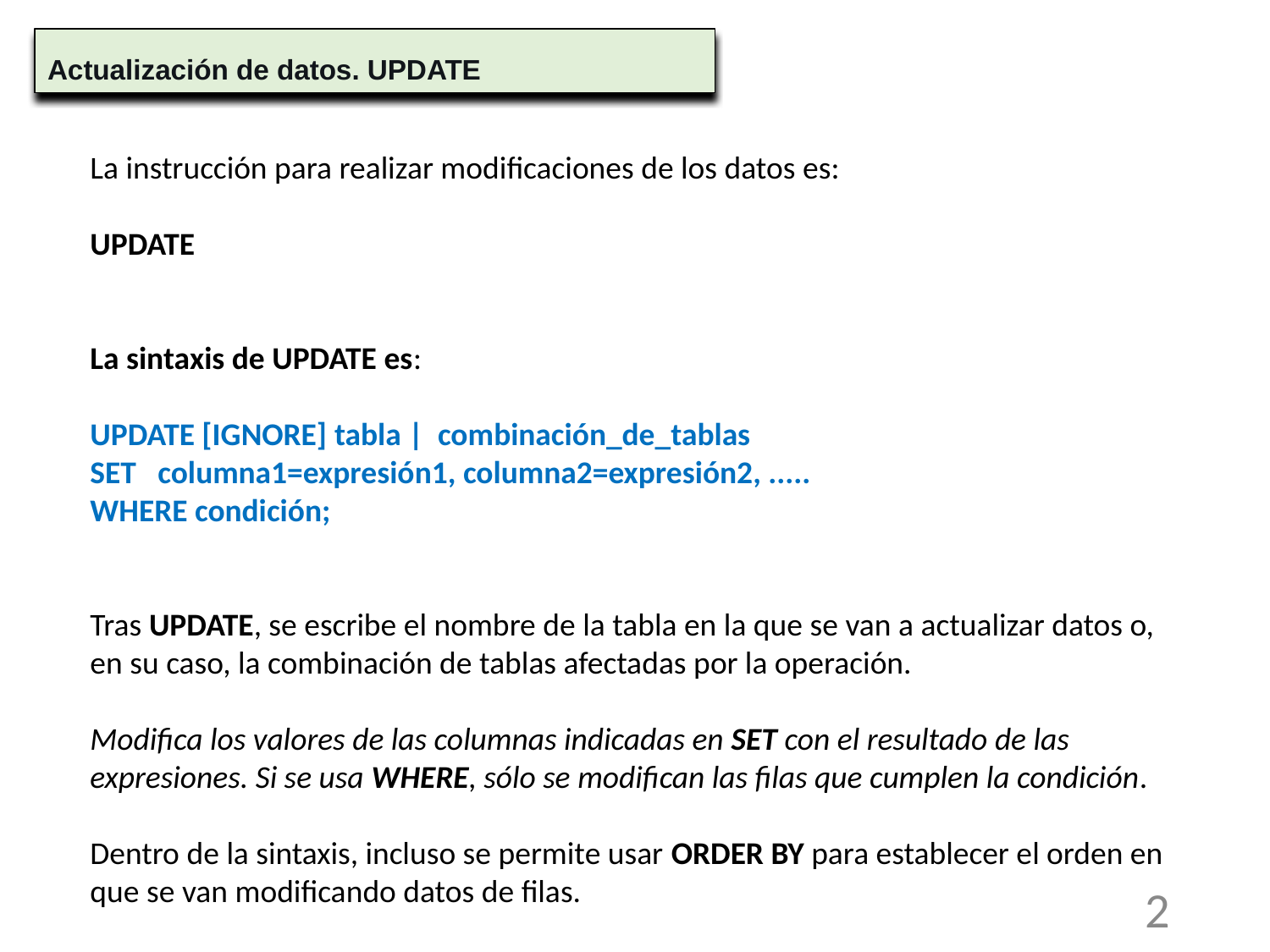

Actualización de datos. UPDATE
La instrucción para realizar modificaciones de los datos es:

UPDATE

La sintaxis de UPDATE es:

UPDATE [IGNORE] tabla |  combinación_de_tablas
SET   columna1=expresión1, columna2=expresión2, .....
WHERE condición;

Tras UPDATE, se escribe el nombre de la tabla en la que se van a actualizar datos o, en su caso, la combinación de tablas afectadas por la operación.

Modifica los valores de las columnas indicadas en SET con el resultado de las expresiones. Si se usa WHERE, sólo se modifican las filas que cumplen la condición.

Dentro de la sintaxis, incluso se permite usar ORDER BY para establecer el orden en que se van modificando datos de filas.
2